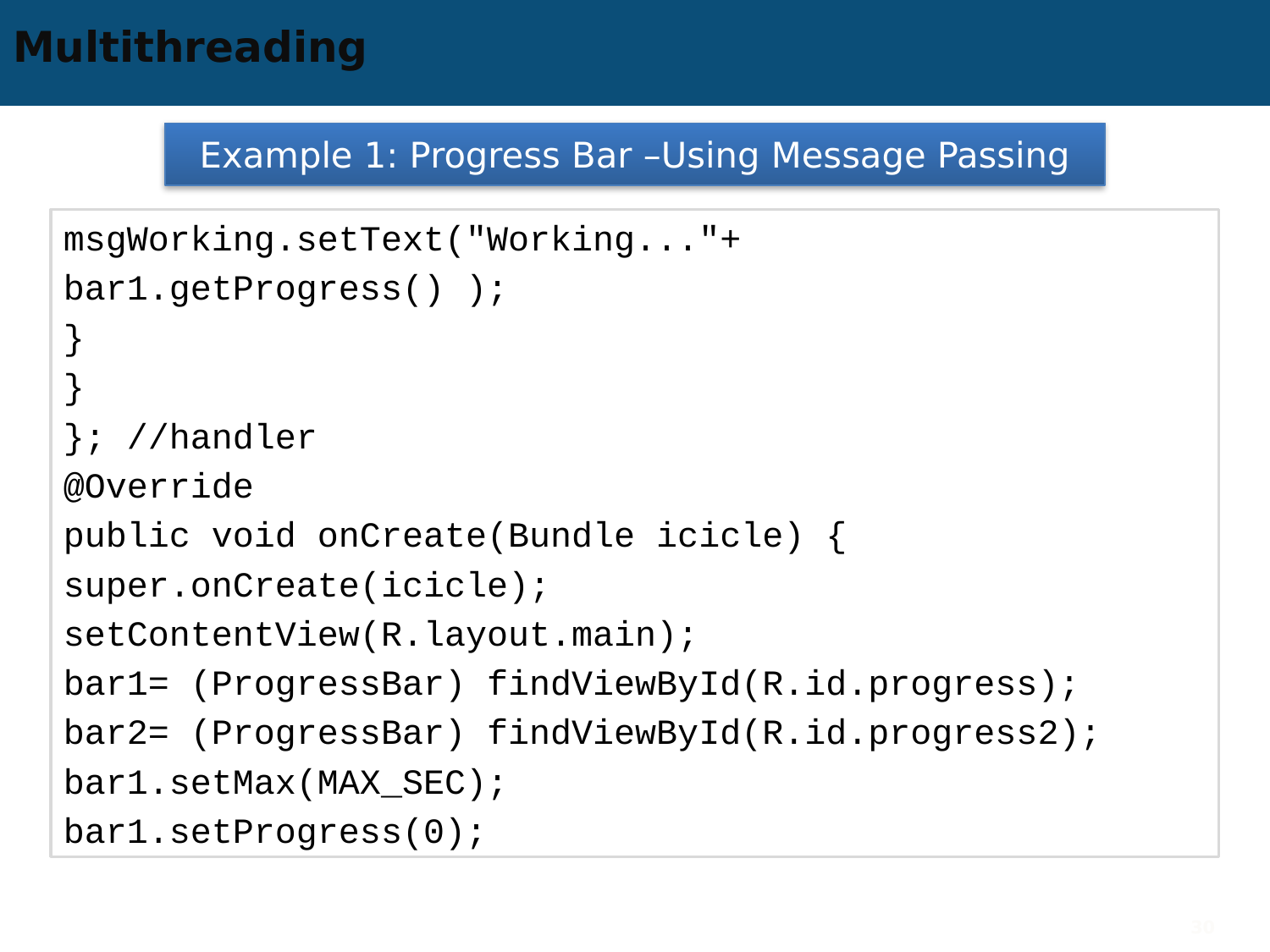

# Multithreading
Example 1: Progress Bar –Using Message Passing
msgWorking.setText("Working..."+
bar1.getProgress() );
}
}
}; //handler
@Override
public void onCreate(Bundle icicle) {
super.onCreate(icicle);
setContentView(R.layout.main);
bar1= (ProgressBar) findViewById(R.id.progress);
bar2= (ProgressBar) findViewById(R.id.progress2);
bar1.setMax(MAX_SEC);
bar1.setProgress(0);